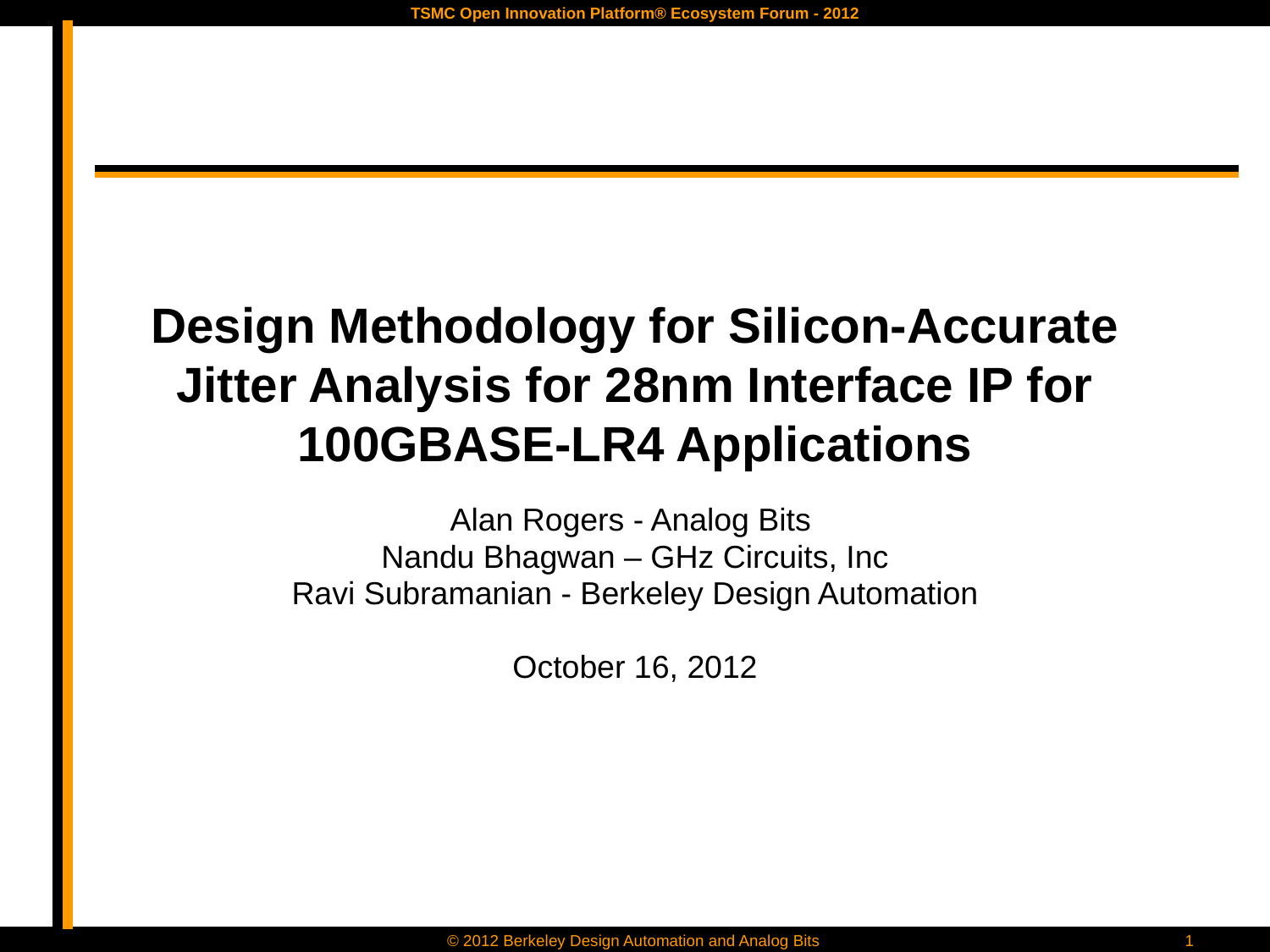

Design Methodology for Silicon-Accurate Jitter Analysis for 28nm Interface IP for
100GBASE-LR4 Applications
Alan Rogers - Analog Bits
Nandu Bhagwan – GHz Circuits, Inc
Ravi Subramanian - Berkeley Design Automation

October 16, 2012
Space for affiliation logo
1